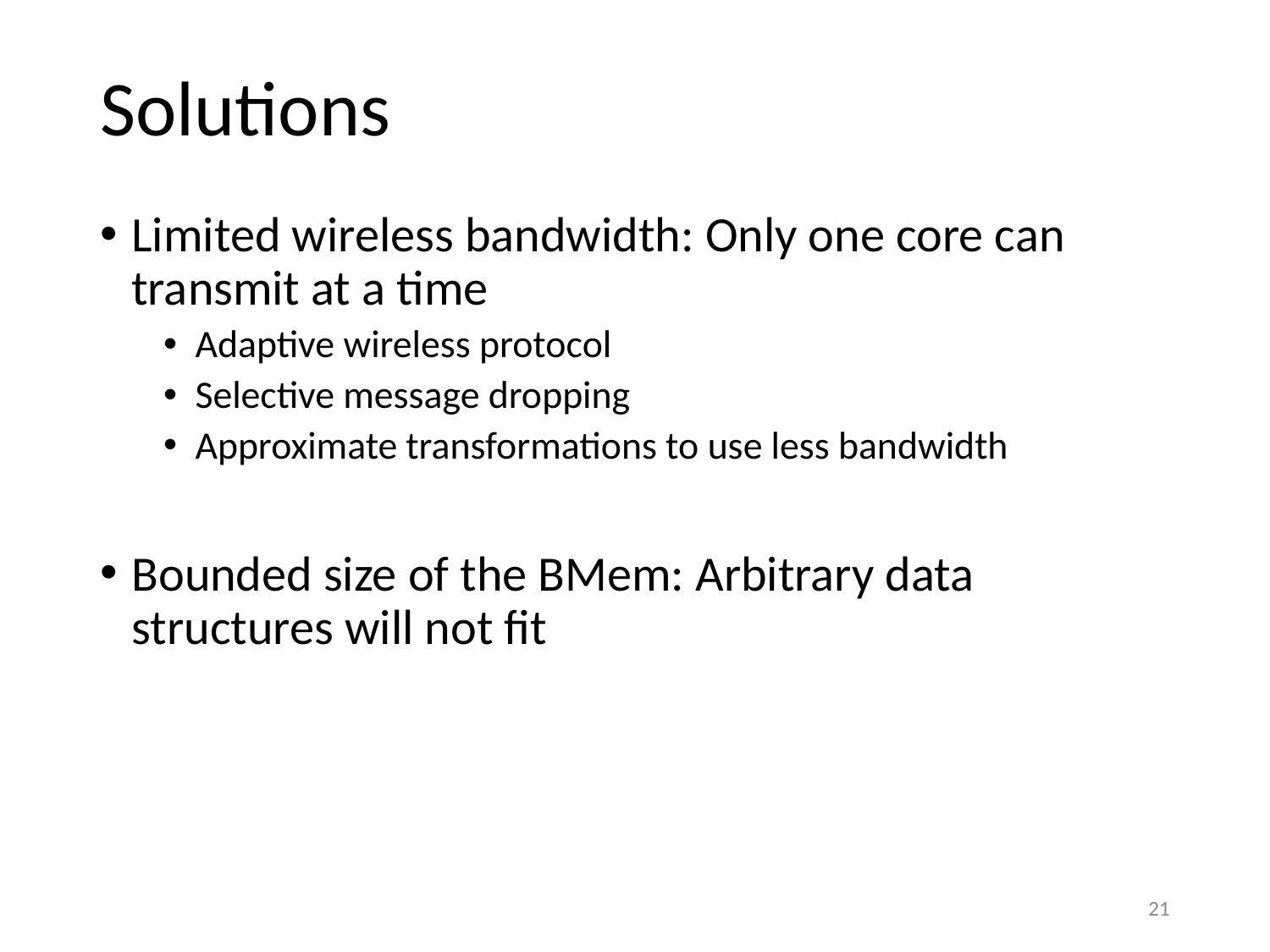

# Solutions
Limited wireless bandwidth: Only one core can transmit at a time
Adaptive wireless protocol
Selective message dropping
Approximate transformations to use less bandwidth

Bounded size of the BMem: Arbitrary data structures will not fit

21